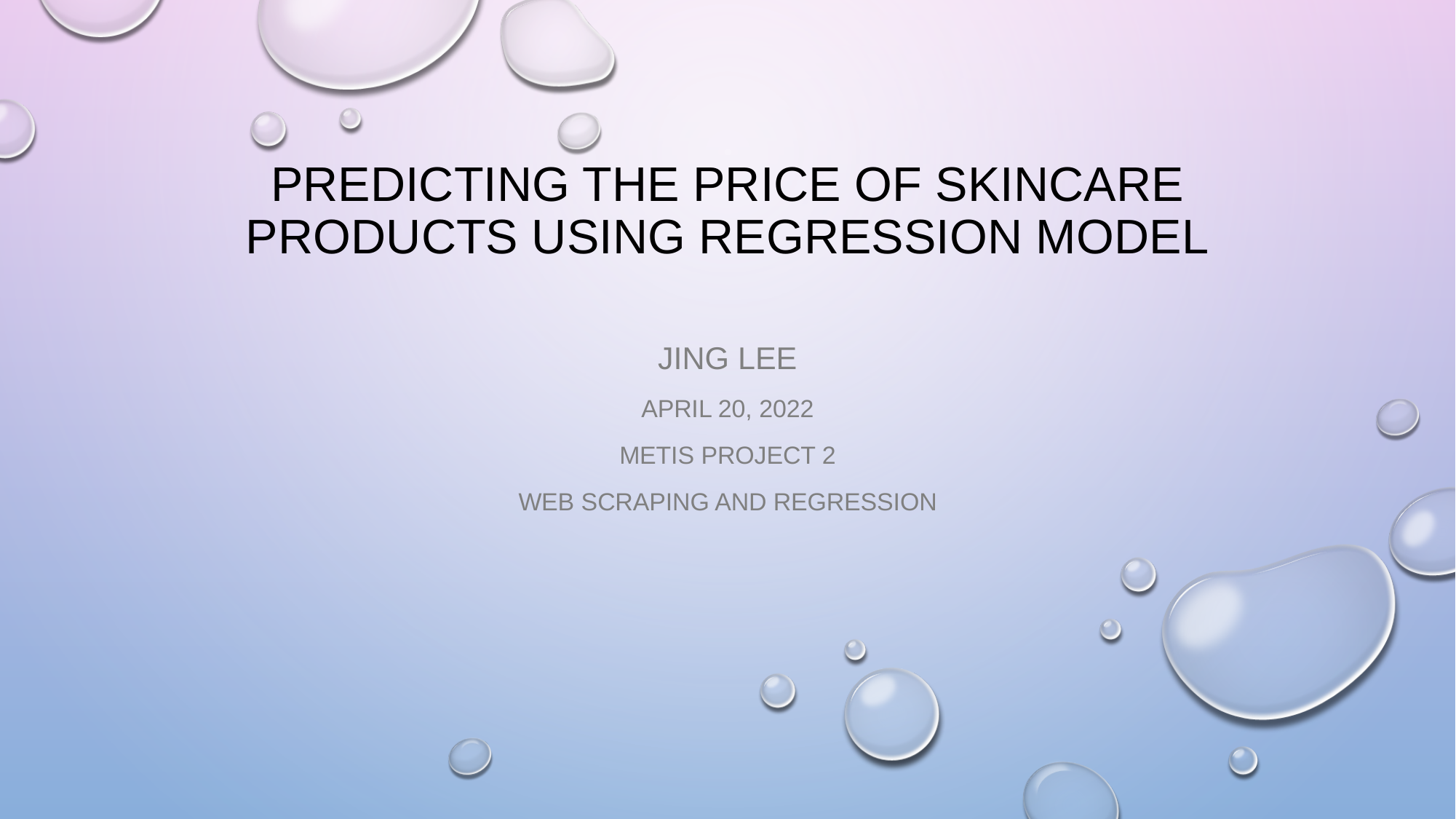

# Predicting the price of skincare products using regression model
Jing Lee
April 20, 2022
Metis project 2
Web scraping and regression